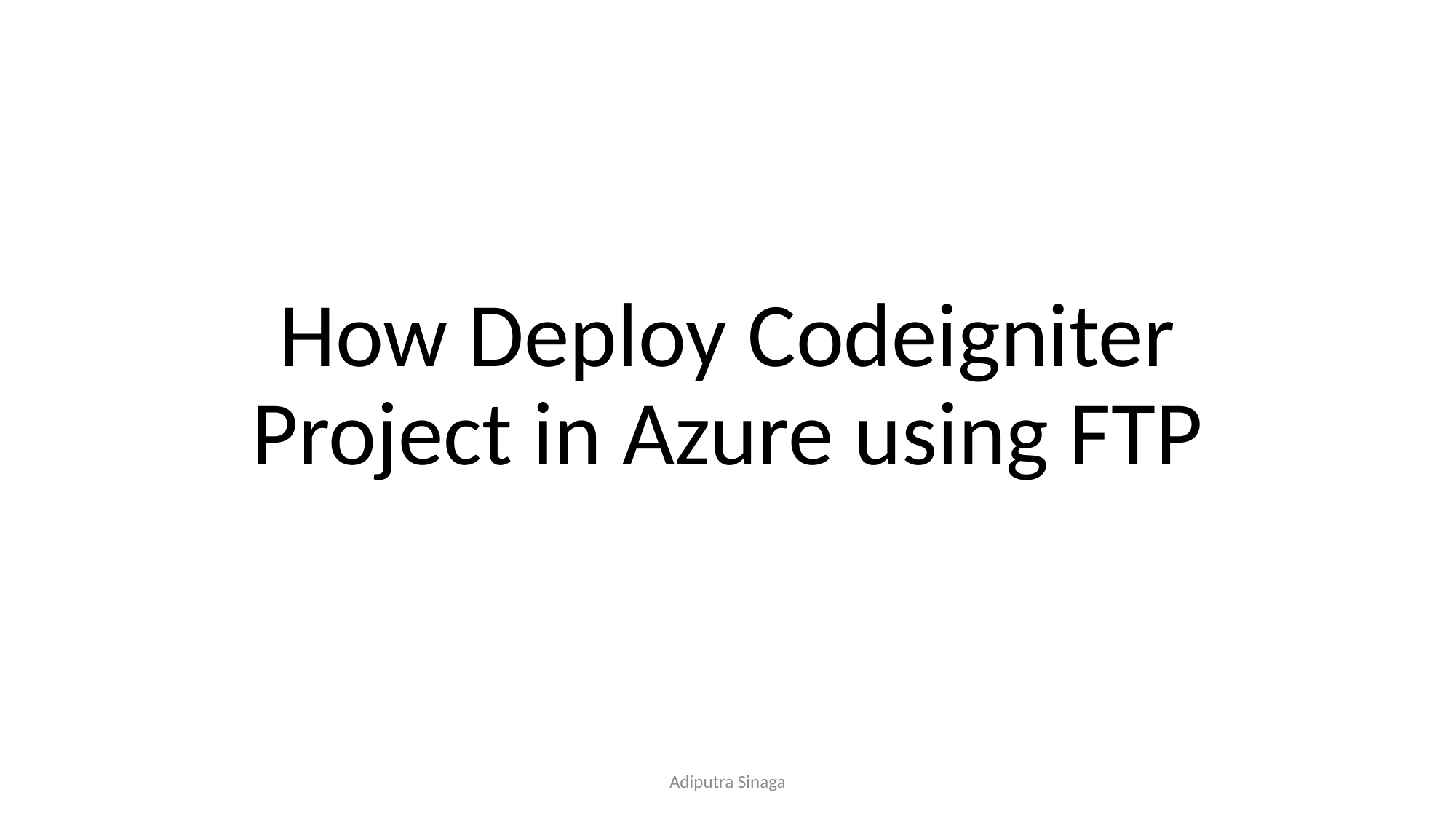

# How Deploy Codeigniter Project in Azure using FTP

Adiputra Sinaga